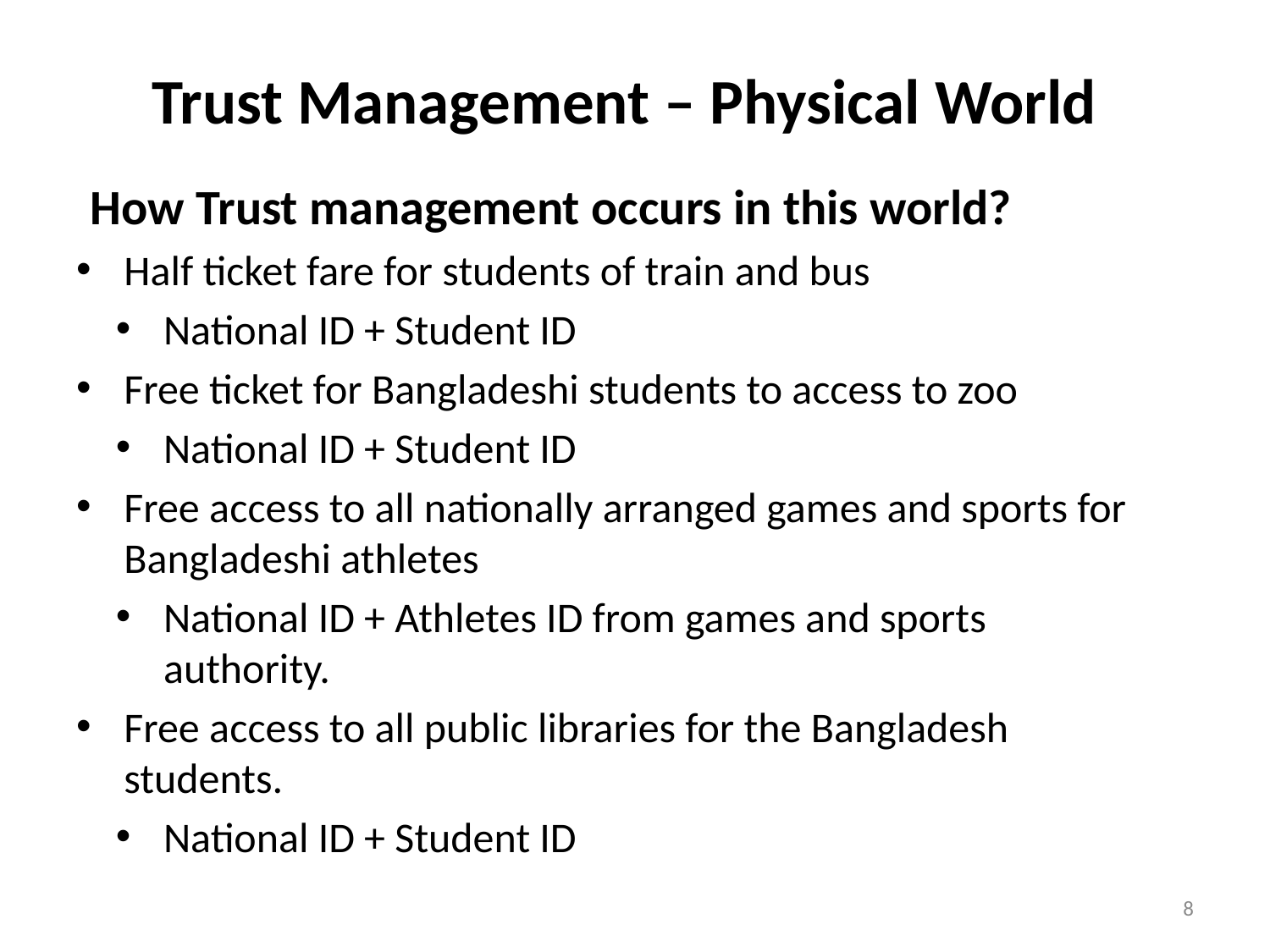

# Trust Management – Physical World
How Trust management occurs in this world?
Half ticket fare for students of train and bus
National ID + Student ID
Free ticket for Bangladeshi students to access to zoo
National ID + Student ID
Free access to all nationally arranged games and sports for Bangladeshi athletes
National ID + Athletes ID from games and sports authority.
Free access to all public libraries for the Bangladesh students.
National ID + Student ID

8